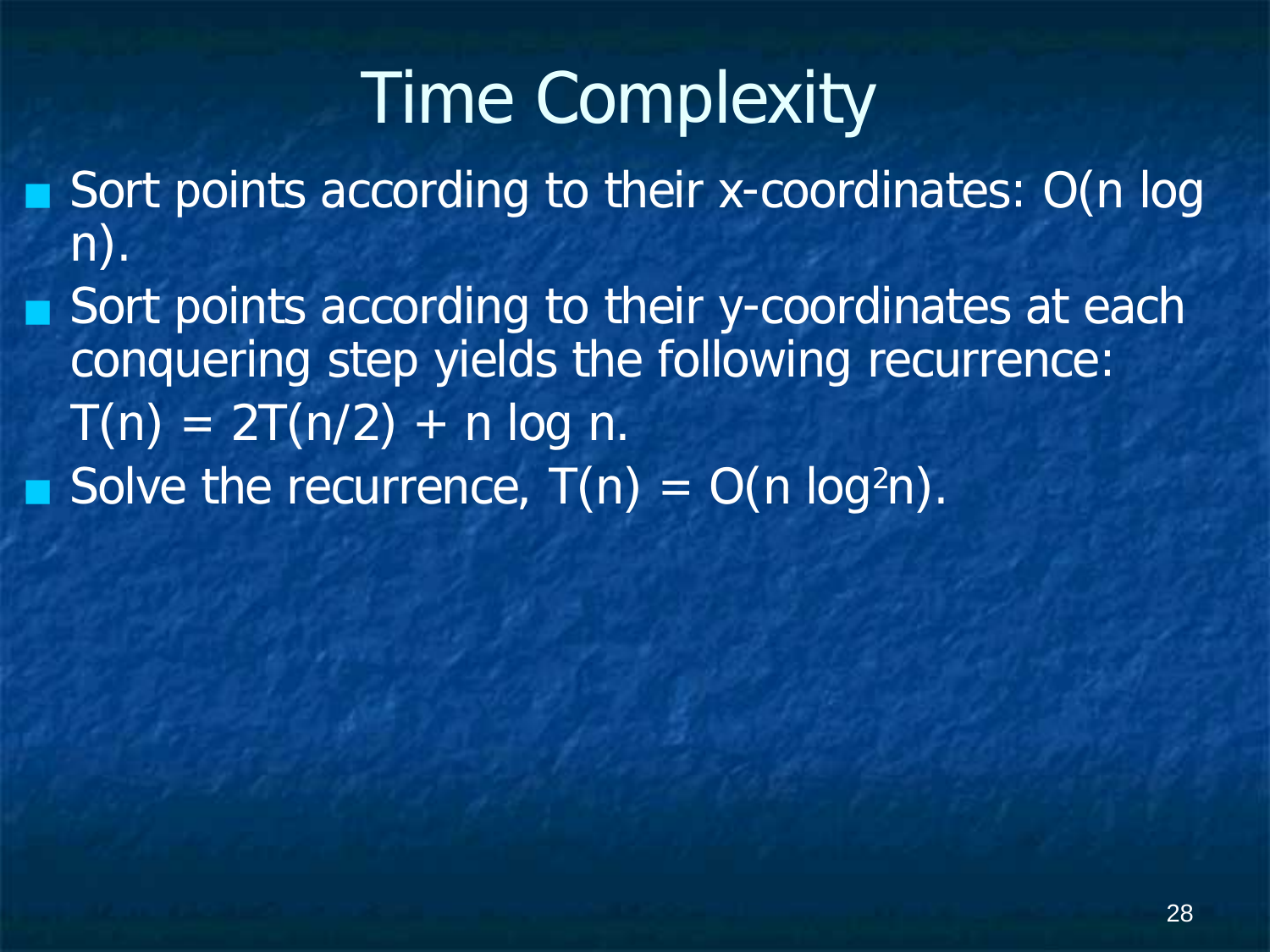

# Time Complexity
Sort points according to their x-coordinates: O(n log n).
Sort points according to their y-coordinates at each conquering step yields the following recurrence:
	T(n) = 2T(n/2) + n log n.
Solve the recurrence, T(n) = O(n log2n).
28